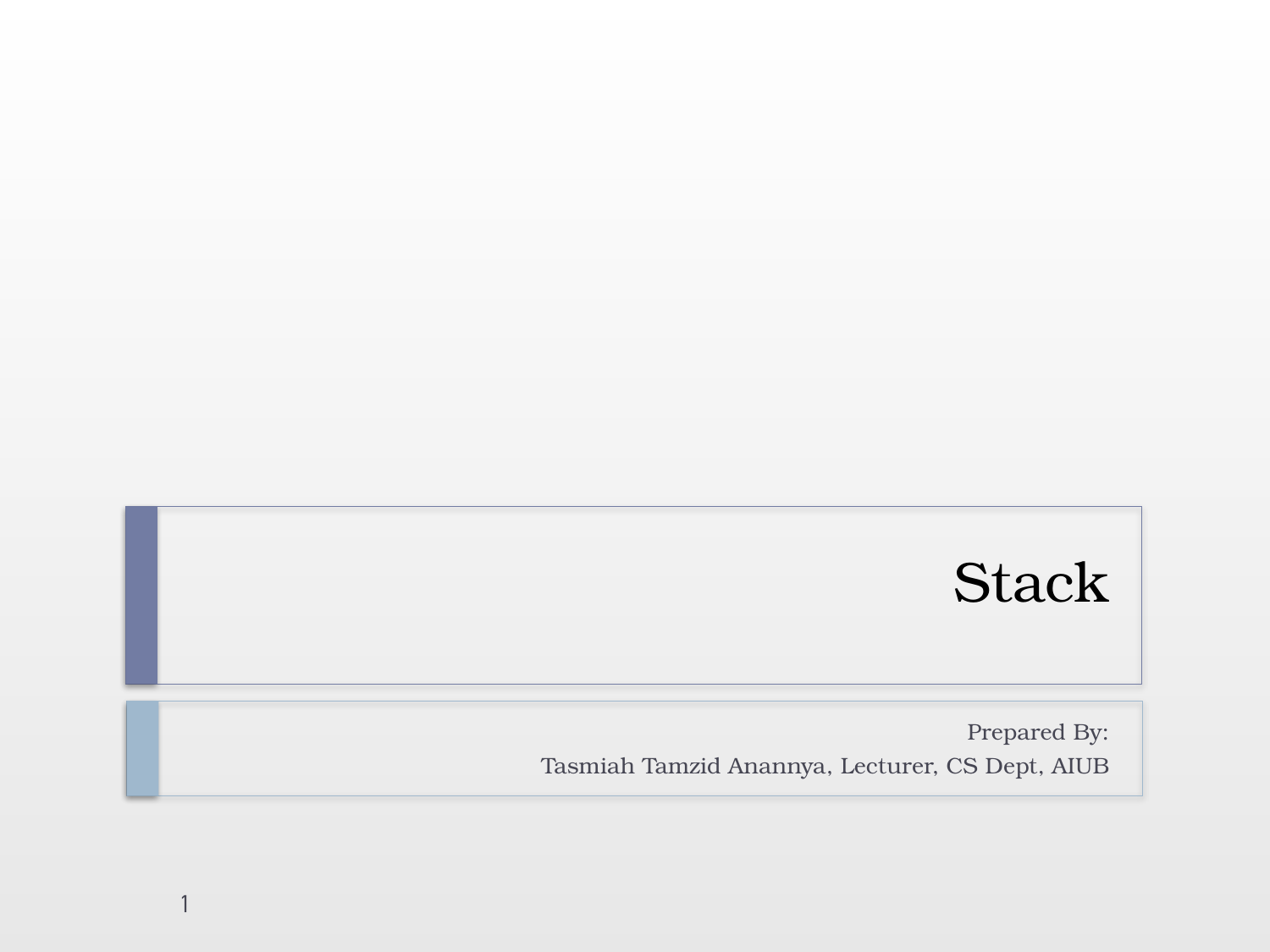

# Stack
Prepared By:
Tasmiah Tamzid Anannya, Lecturer, CS Dept, AIUB
1